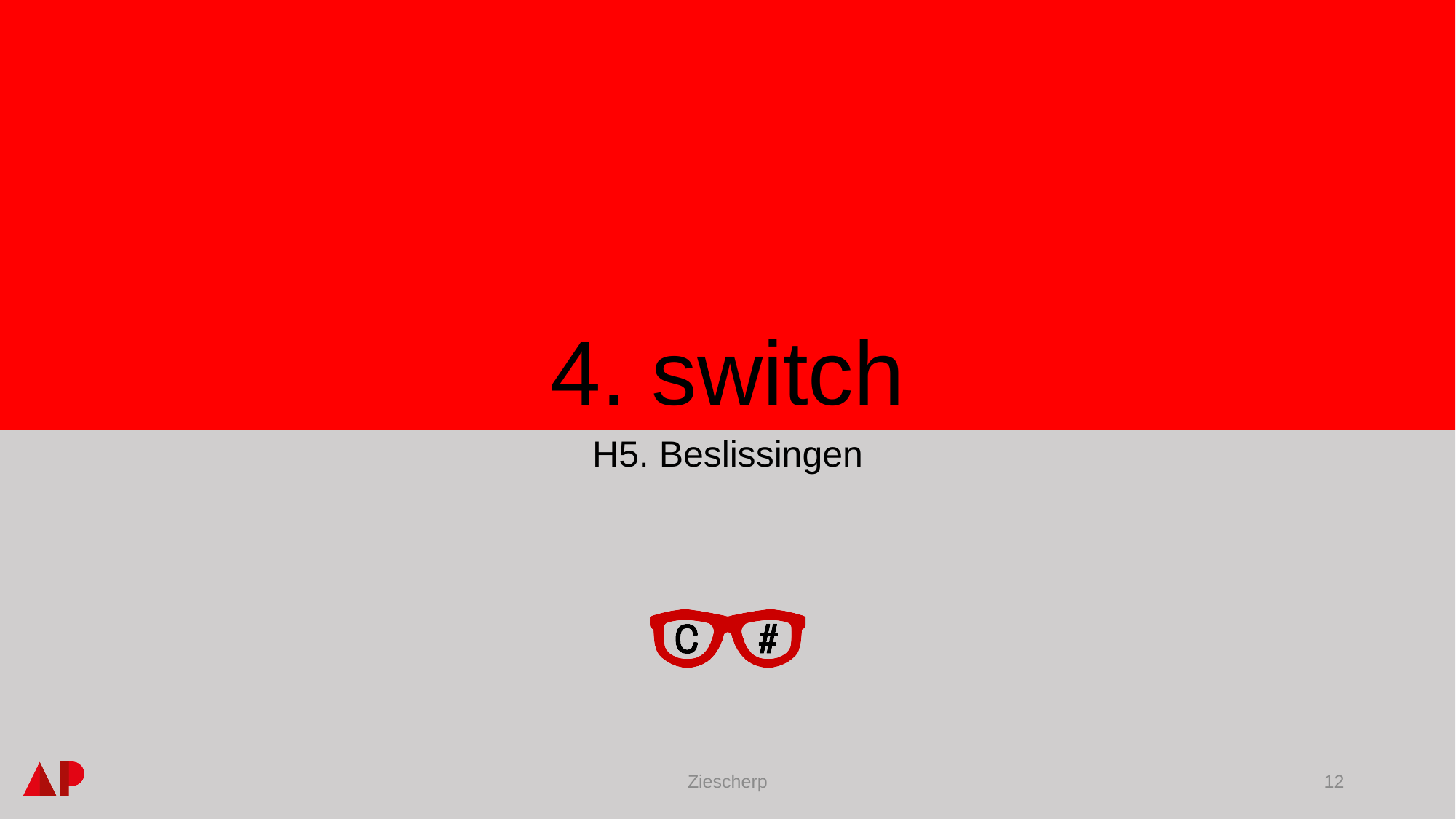

# 4. switch
H5. Beslissingen
Ziescherp
12